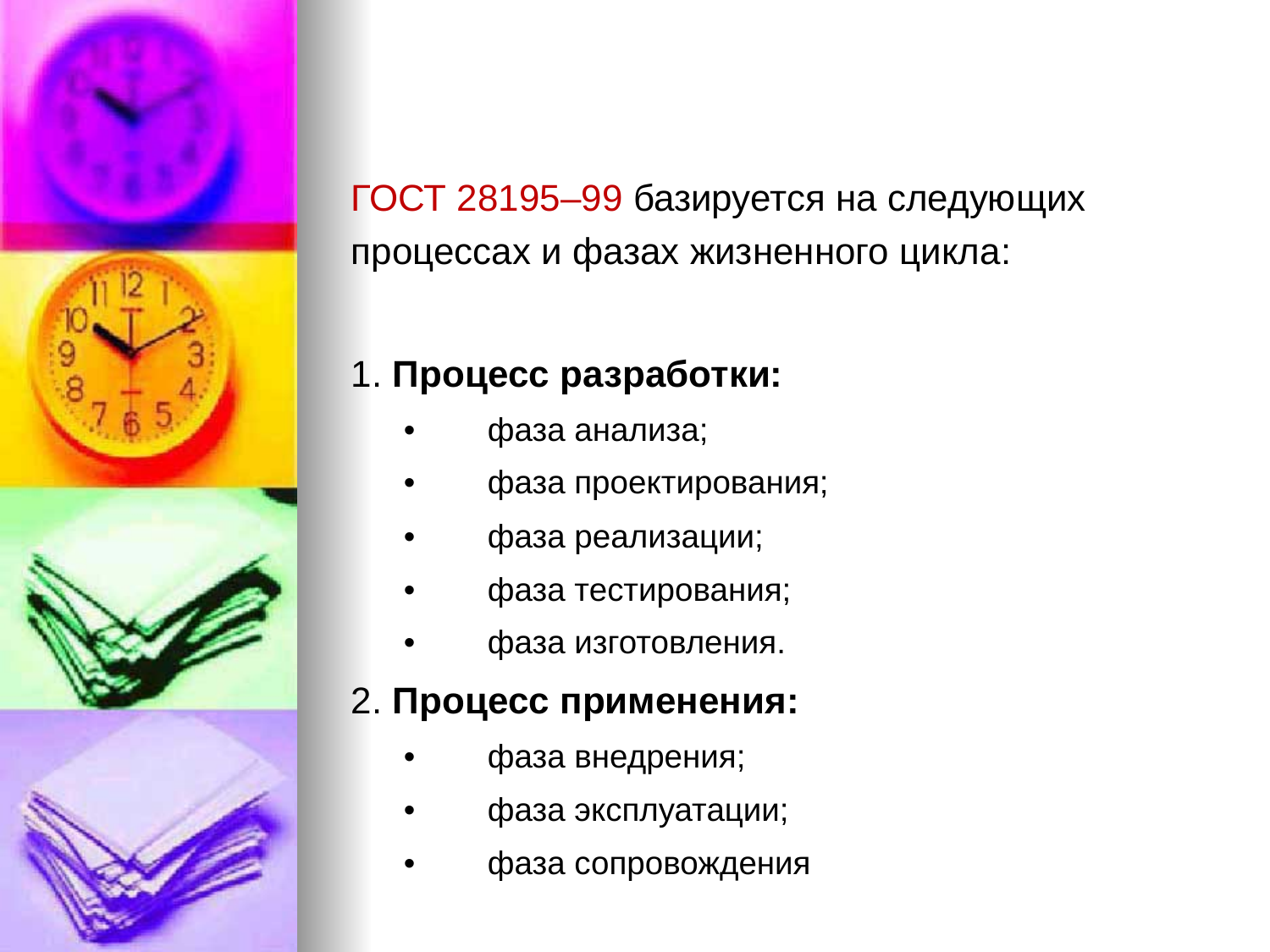

#
ГОСТ 28195–99 базируется на следующих процессах и фазах жизненного цикла:

1. Процесс разработки:
•	фаза анализа;
•	фаза проектирования;
•	фаза реализации;
•	фаза тестирования;
•	фаза изготовления.
2. Процесс применения:
•	фаза внедрения;
•	фаза эксплуатации;
•	фаза сопровождения